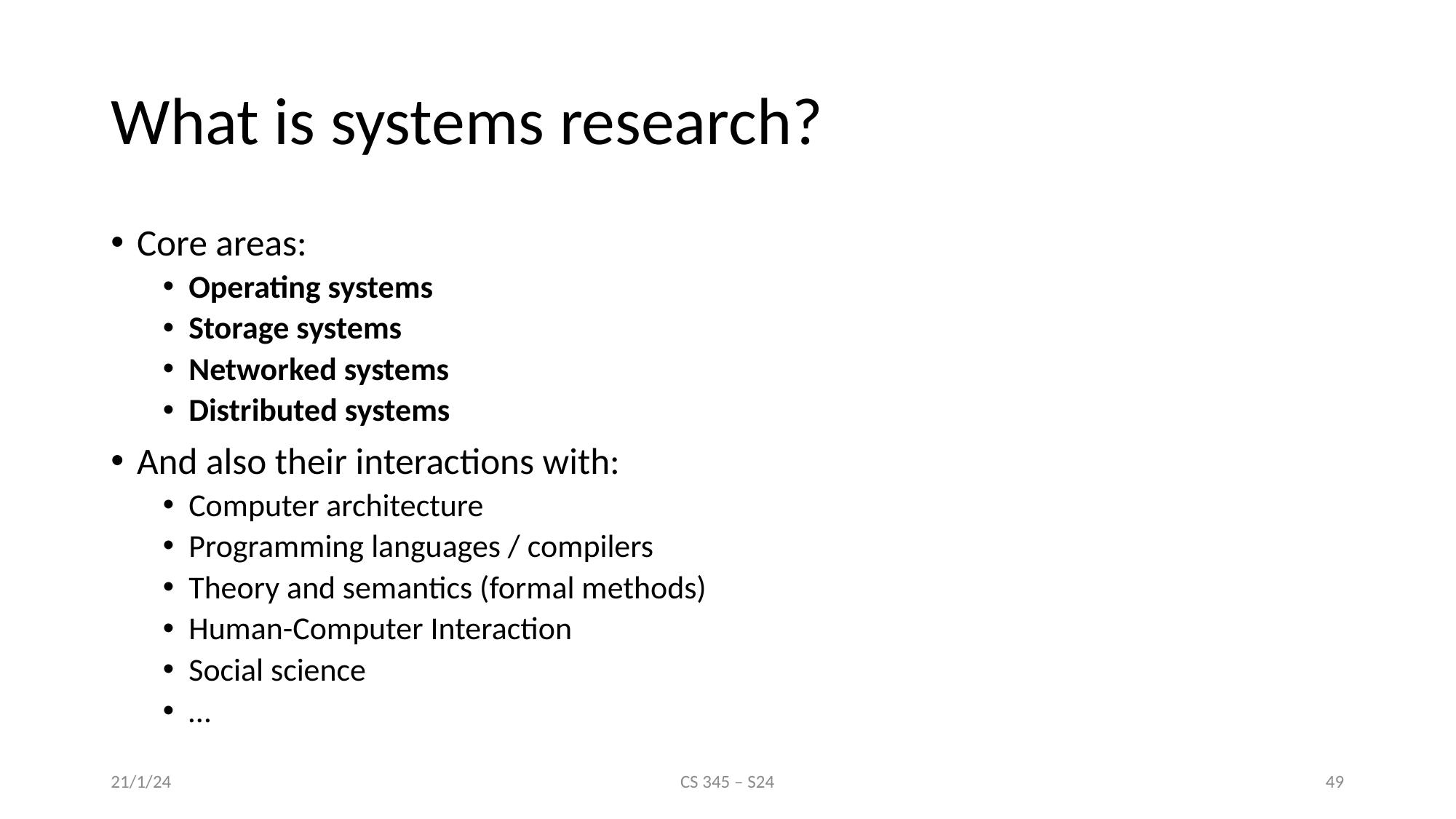

# What is systems research?
Core areas:
Operating systems
Storage systems
Networked systems
Distributed systems
And also their interactions with:
Computer architecture
Programming languages / compilers
Theory and semantics (formal methods)
Human-Computer Interaction
Social science
…
21/1/24
CS 345 – S24
49